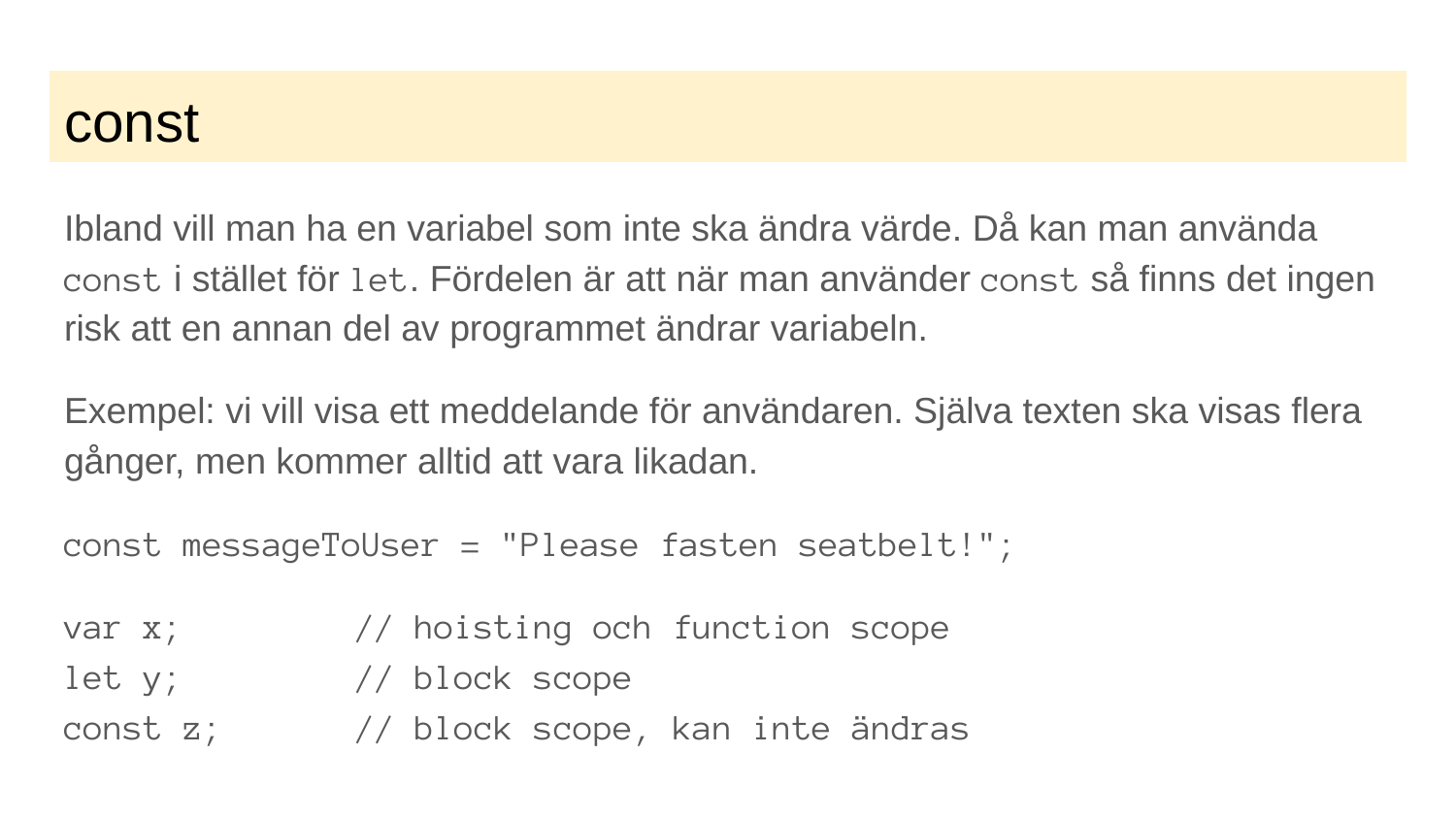

# const
Ibland vill man ha en variabel som inte ska ändra värde. Då kan man använda const i stället för let. Fördelen är att när man använder const så finns det ingen risk att en annan del av programmet ändrar variabeln.
Exempel: vi vill visa ett meddelande för användaren. Själva texten ska visas flera gånger, men kommer alltid att vara likadan.
const messageToUser = "Please fasten seatbelt!";
var x;		// hoisting och function scope
let y;		// block scope
const z;	// block scope, kan inte ändras